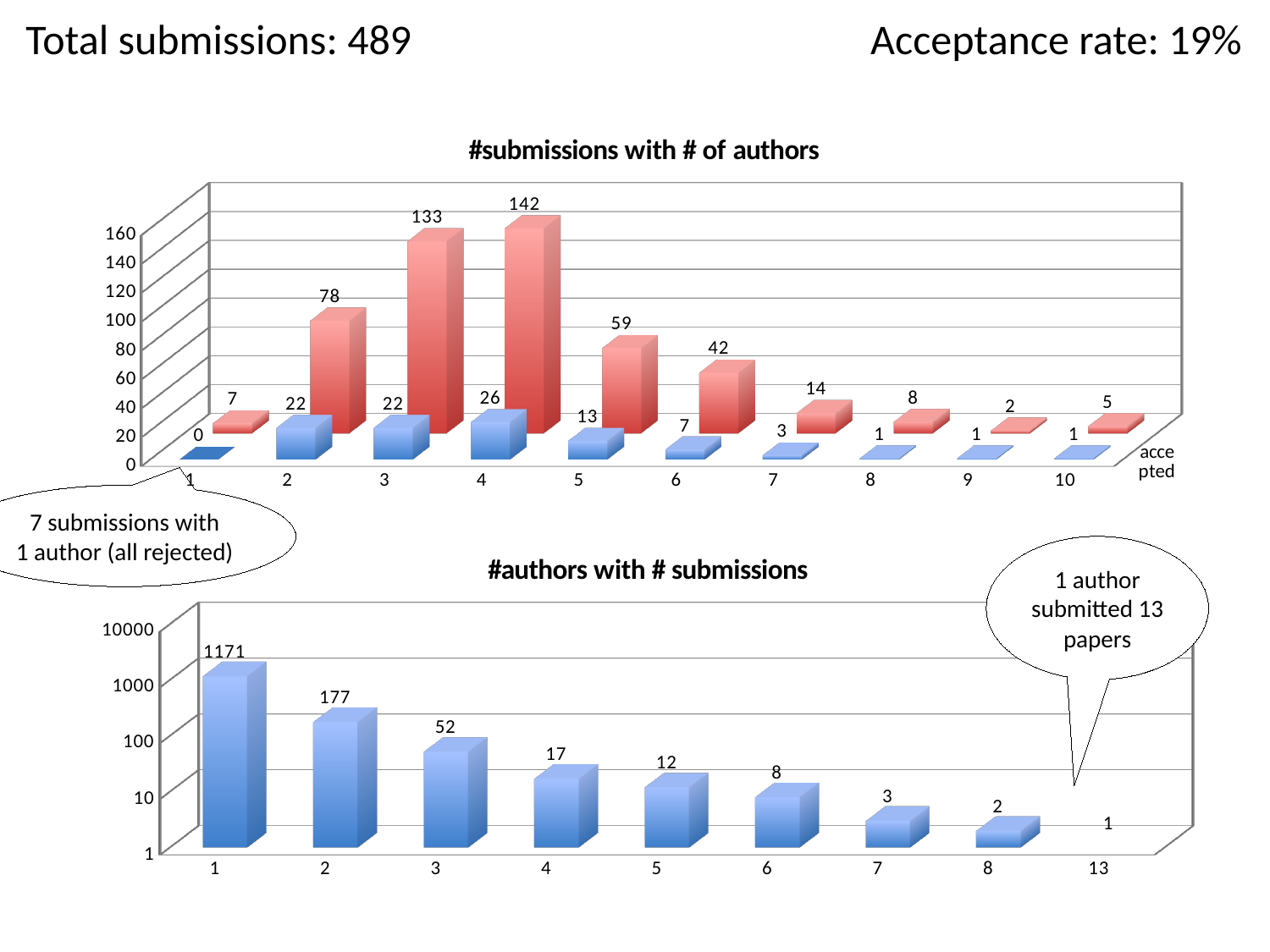

Total submissions: 489
Acceptance rate: 19%

[unsupported chart]

7 submissions with
1 author (all rejected)
1 author
submitted 13
papers

[unsupported chart]